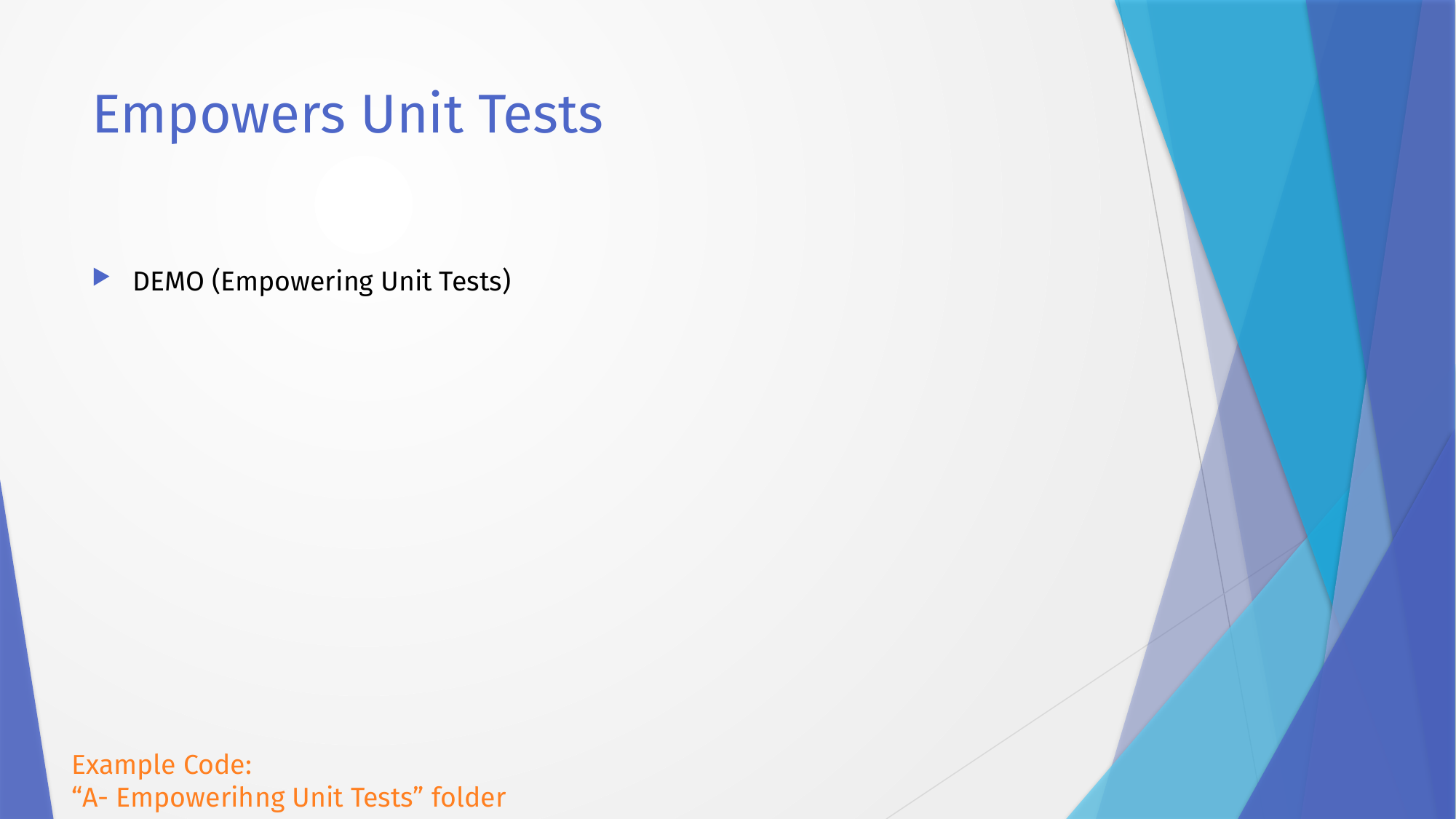

# Empowers Unit Tests
DEMO (Empowering Unit Tests)
Example Code:
“A- Empowerihng Unit Tests” folder